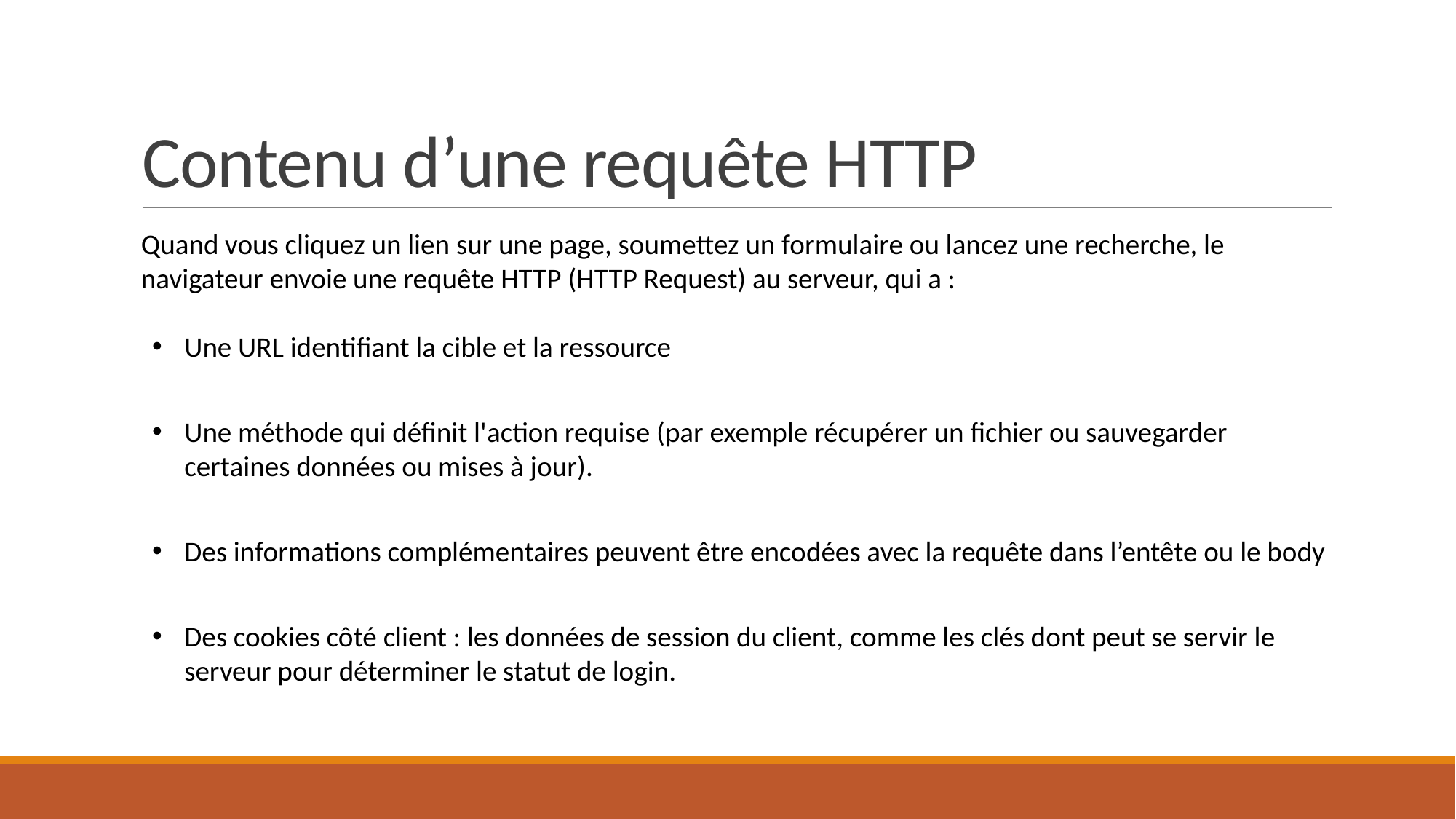

# Contenu d’une requête HTTP
Quand vous cliquez un lien sur une page, soumettez un formulaire ou lancez une recherche, le navigateur envoie une requête HTTP (HTTP Request) au serveur, qui a :

Une URL identifiant la cible et la ressource

Une méthode qui définit l'action requise (par exemple récupérer un fichier ou sauvegarder certaines données ou mises à jour).

Des informations complémentaires peuvent être encodées avec la requête dans l’entête ou le body

Des cookies côté client : les données de session du client, comme les clés dont peut se servir le serveur pour déterminer le statut de login.